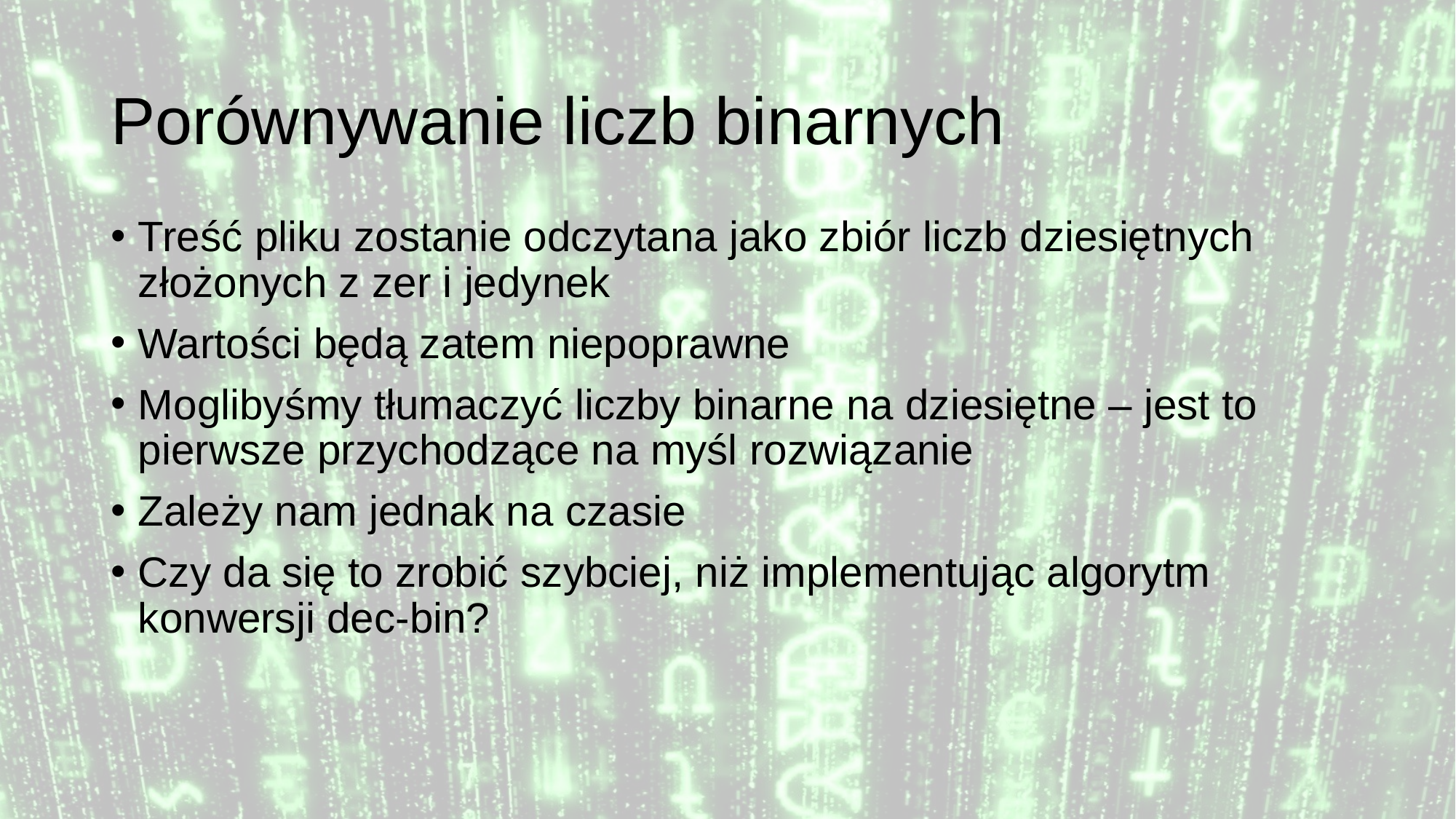

# Porównywanie liczb binarnych
Treść pliku zostanie odczytana jako zbiór liczb dziesiętnych złożonych z zer i jedynek
Wartości będą zatem niepoprawne
Moglibyśmy tłumaczyć liczby binarne na dziesiętne – jest to pierwsze przychodzące na myśl rozwiązanie
Zależy nam jednak na czasie
Czy da się to zrobić szybciej, niż implementując algorytm konwersji dec-bin?